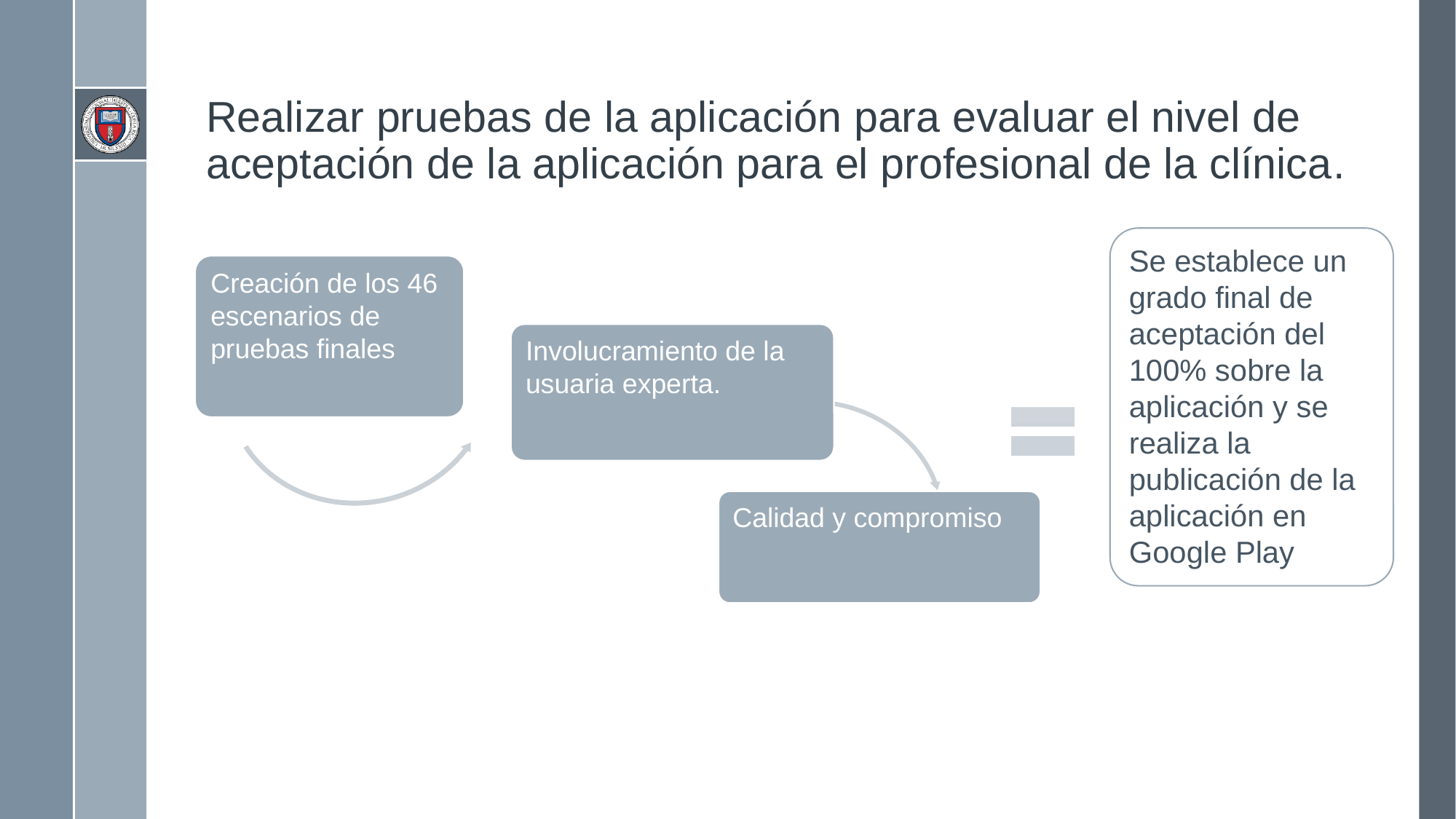

# Realizar pruebas de la aplicación para evaluar el nivel de aceptación de la aplicación para el profesional de la clínica.
Se establece un grado final de aceptación del 100% sobre la aplicación y se realiza la publicación de la aplicación en Google Play

Creación de los 46 escenarios de pruebas finales

Involucramiento de la usuaria experta.

Calidad y compromiso